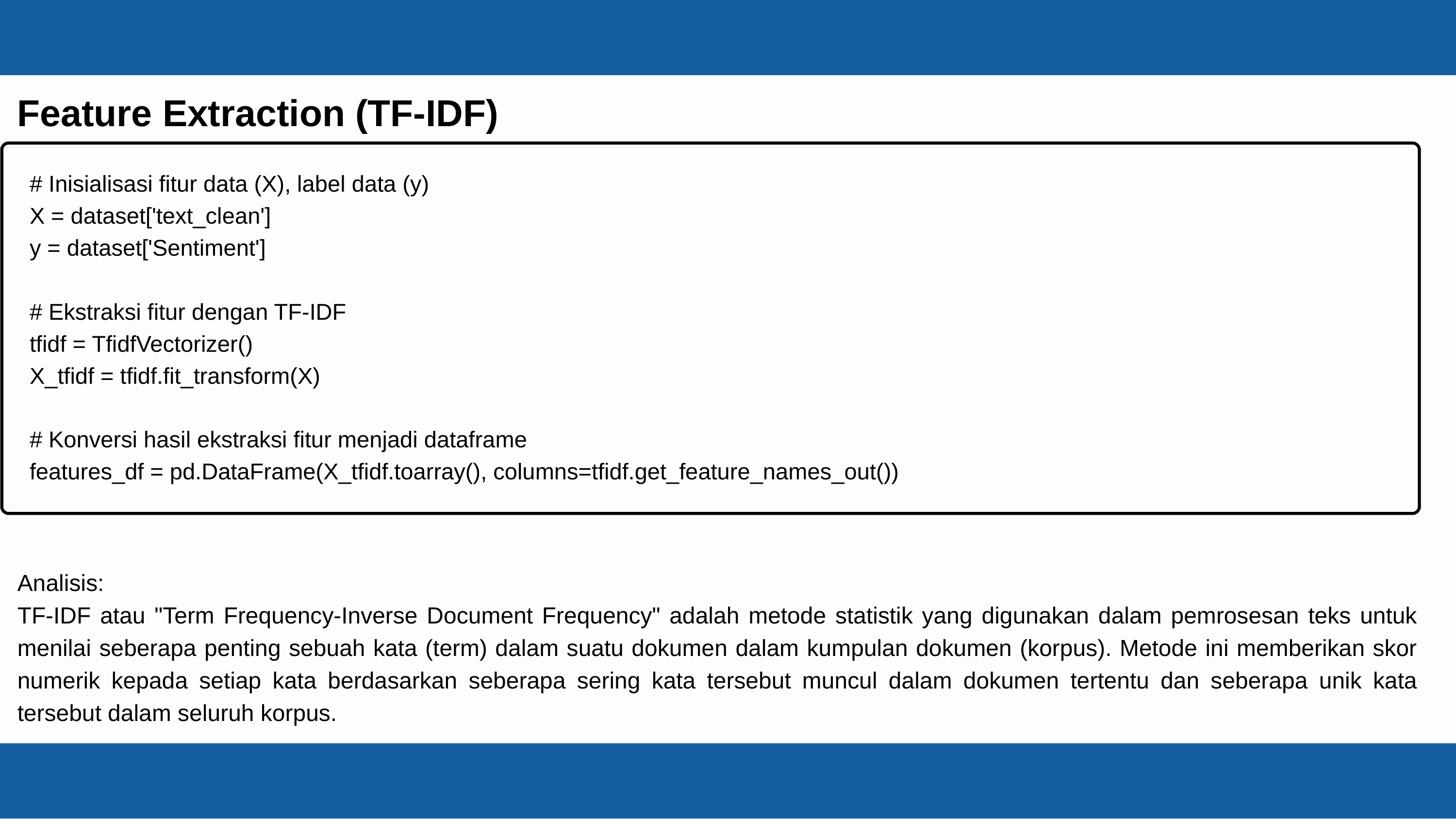

Feature Extraction (TF-IDF)

# Inisialisasi fitur data (X), label data (y)
X = dataset['text_clean']
y = dataset['Sentiment']

# Ekstraksi fitur dengan TF-IDF
tfidf = TfidfVectorizer()
X_tfidf = tfidf.fit_transform(X)

# Konversi hasil ekstraksi fitur menjadi dataframe
features_df = pd.DataFrame(X_tfidf.toarray(), columns=tfidf.get_feature_names_out())

Analisis:
TF-IDF atau "Term Frequency-Inverse Document Frequency" adalah metode statistik yang digunakan dalam pemrosesan teks untuk menilai seberapa penting sebuah kata (term) dalam suatu dokumen dalam kumpulan dokumen (korpus). Metode ini memberikan skor numerik kepada setiap kata berdasarkan seberapa sering kata tersebut muncul dalam dokumen tertentu dan seberapa unik kata tersebut dalam seluruh korpus.